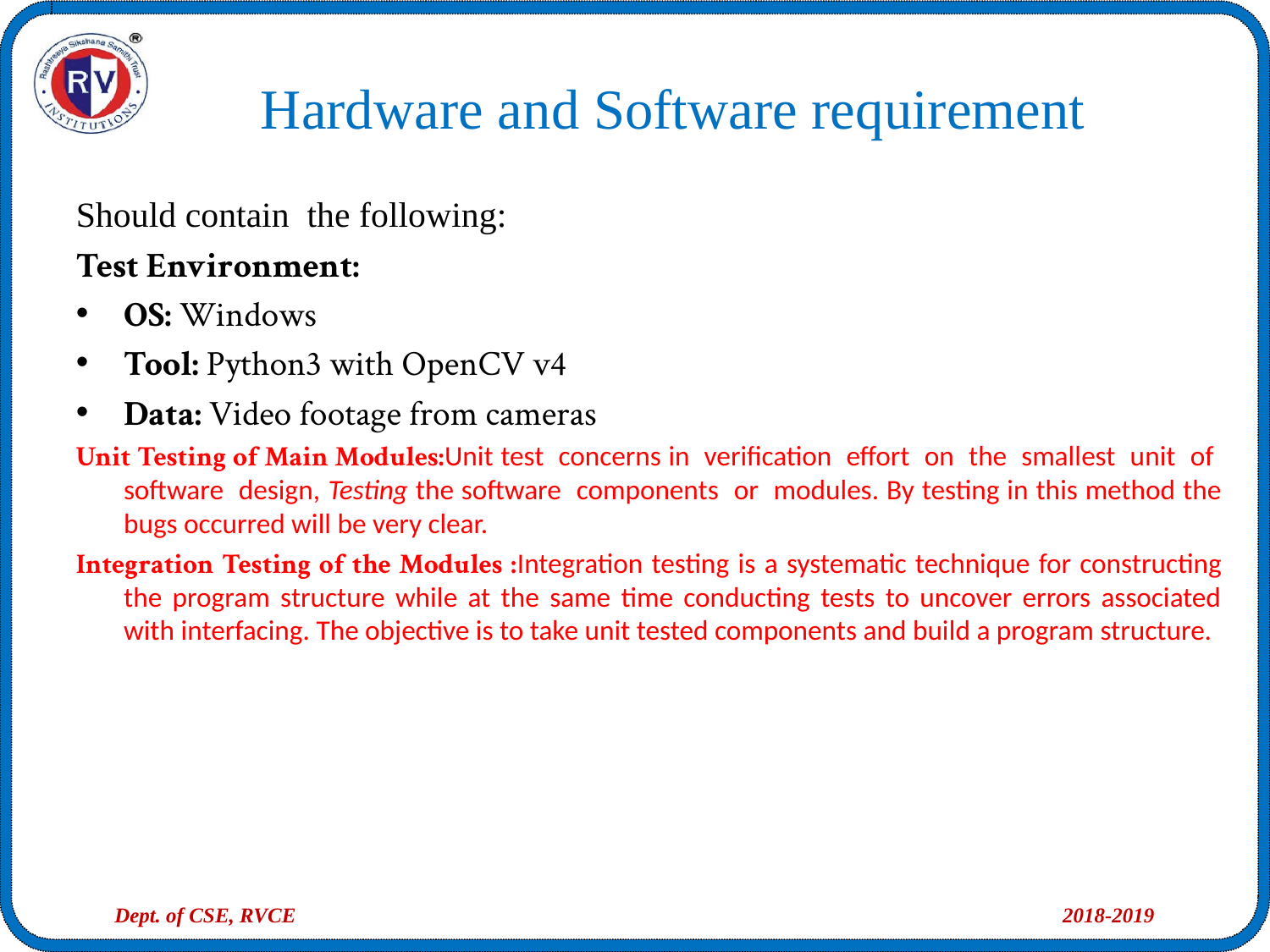

Hardware and Software requirement
Should contain  the following:
Test Environment:
OS: Windows
Tool: Python3 with OpenCV v4
Data: Video footage from cameras
Unit Testing of Main Modules:Unit test  concerns in  verification  effort  on  the  smallest  unit  of  software  design, Testing the software  components  or  modules. By testing in this method the bugs occurred will be very clear.
Integration Testing of the Modules :Integration testing is a systematic technique for constructing the program structure while at the same time conducting tests to uncover errors associated with interfacing. The objective is to take unit tested components and build a program structure.